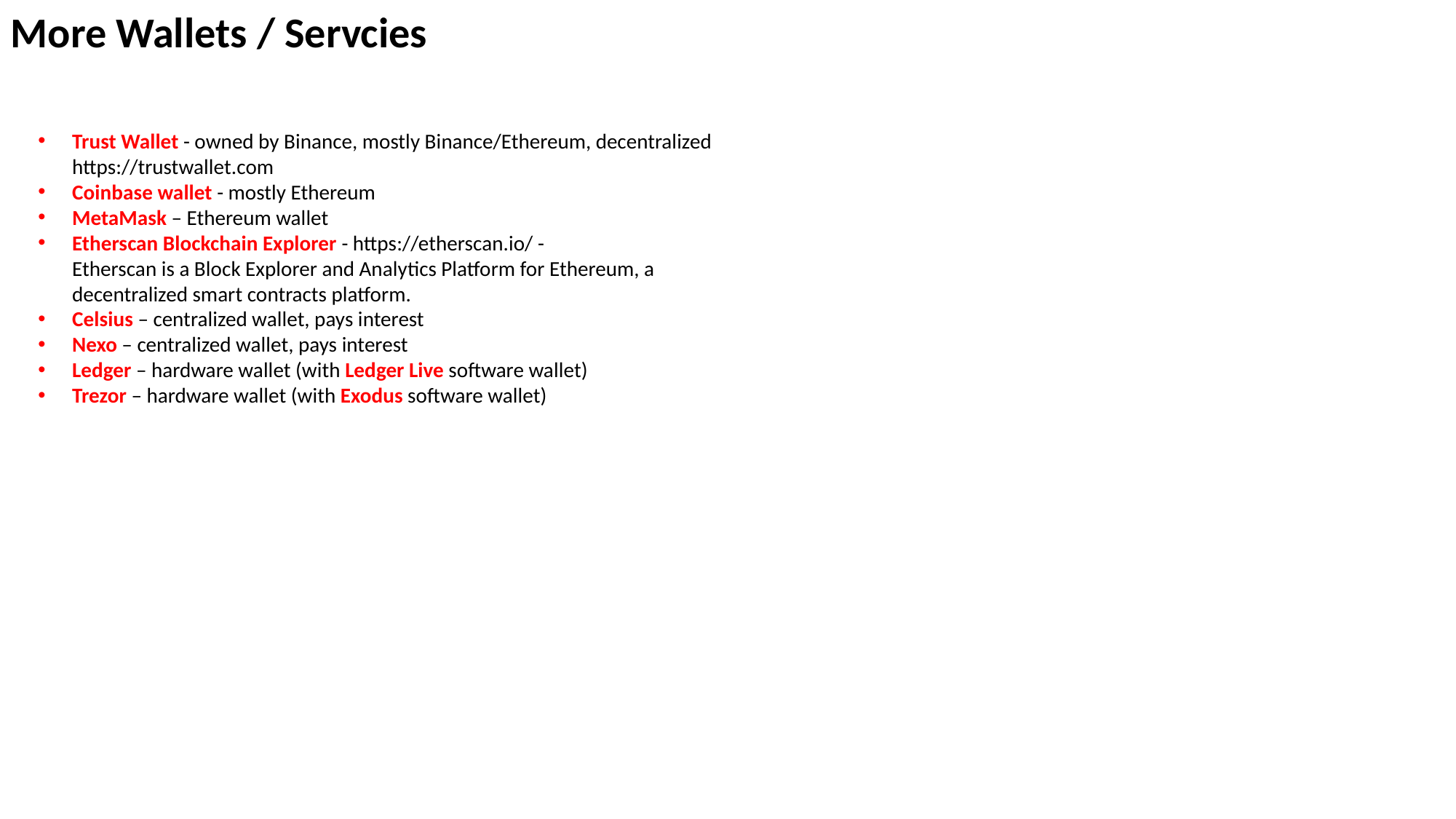

More Wallets / Servcies
Trust Wallet - owned by Binance, mostly Binance/Ethereum, decentralized
https://trustwallet.com
Coinbase wallet - mostly Ethereum
MetaMask – Ethereum wallet
Etherscan Blockchain Explorer - https://etherscan.io/ -
Etherscan is a Block Explorer and Analytics Platform for Ethereum, a decentralized smart contracts platform.
Celsius – centralized wallet, pays interest
Nexo – centralized wallet, pays interest
Ledger – hardware wallet (with Ledger Live software wallet)
Trezor – hardware wallet (with Exodus software wallet)